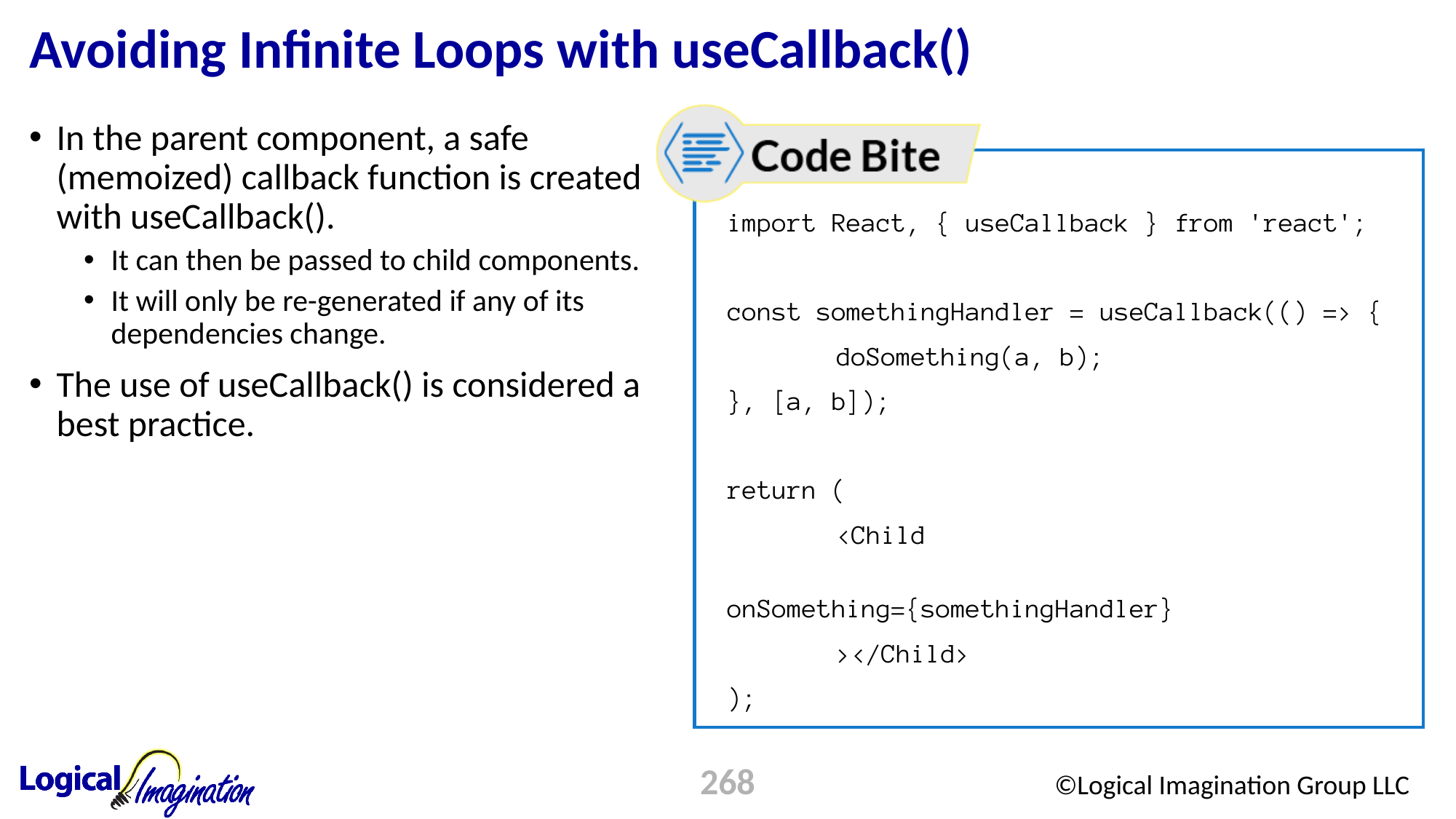

# Avoiding Infinite Loops with useCallback()
In the parent component, a safe (memoized) callback function is created with useCallback().
It can then be passed to child components.
It will only be re-generated if any of its dependencies change.
The use of useCallback() is considered a best practice.

import React, { useCallback } from 'react';

const somethingHandler = useCallback(() => {
	doSomething(a, b);
}, [a, b]);

return (
	<Child
		onSomething={somethingHandler}
	></Child>
);
268